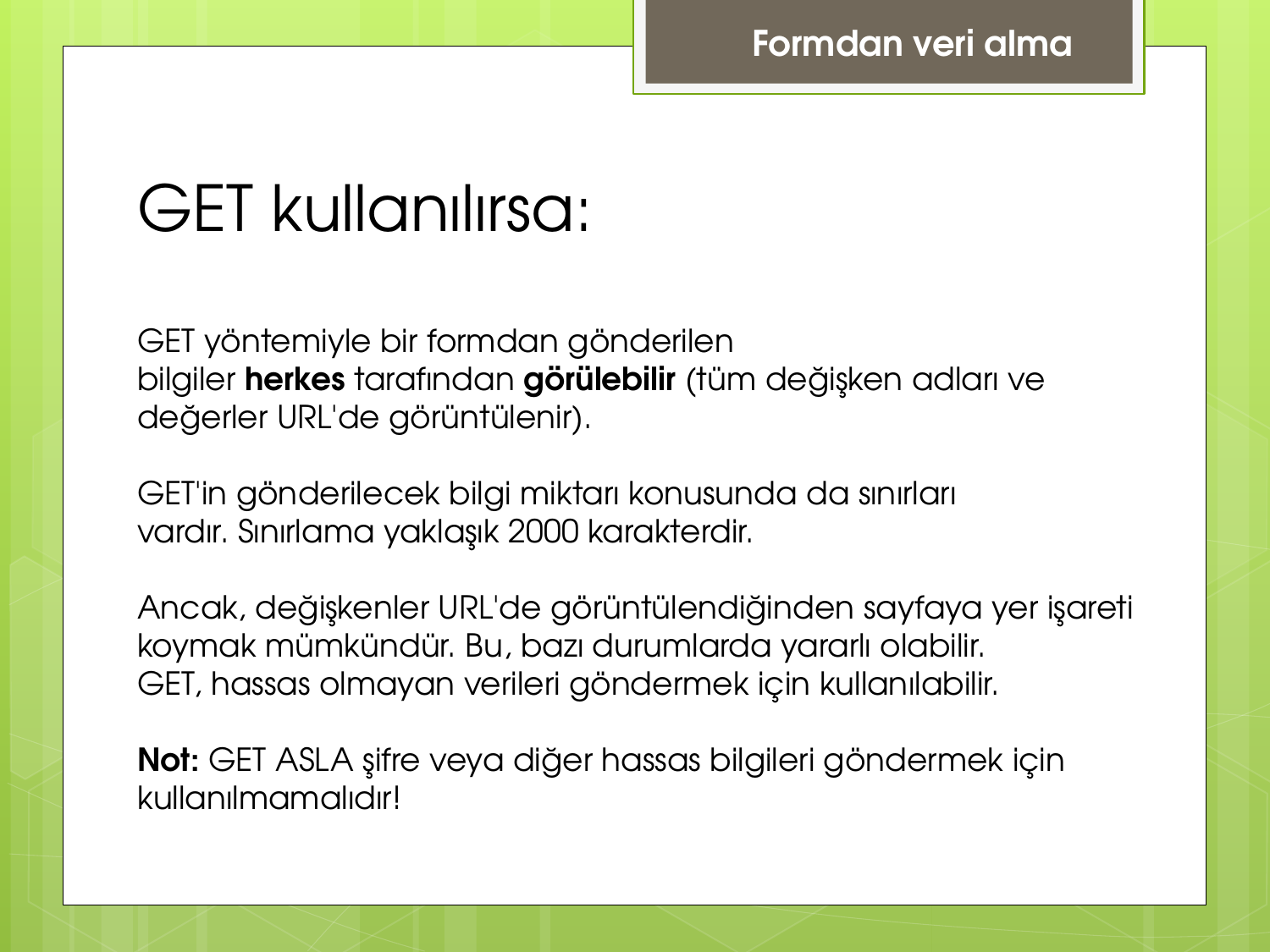

Formdan veri alma
GET kullanılırsa:

GET yöntemiyle bir formdan gönderilen bilgiler herkes tarafından görülebilir (tüm değişken adları ve değerler URL'de görüntülenir).

GET'in gönderilecek bilgi miktarı konusunda da sınırları vardır. Sınırlama yaklaşık 2000 karakterdir.

Ancak, değişkenler URL'de görüntülendiğinden sayfaya yer işareti koymak mümkündür. Bu, bazı durumlarda yararlı olabilir.
GET, hassas olmayan verileri göndermek için kullanılabilir.

Not: GET ASLA şifre veya diğer hassas bilgileri göndermek için kullanılmamalıdır!